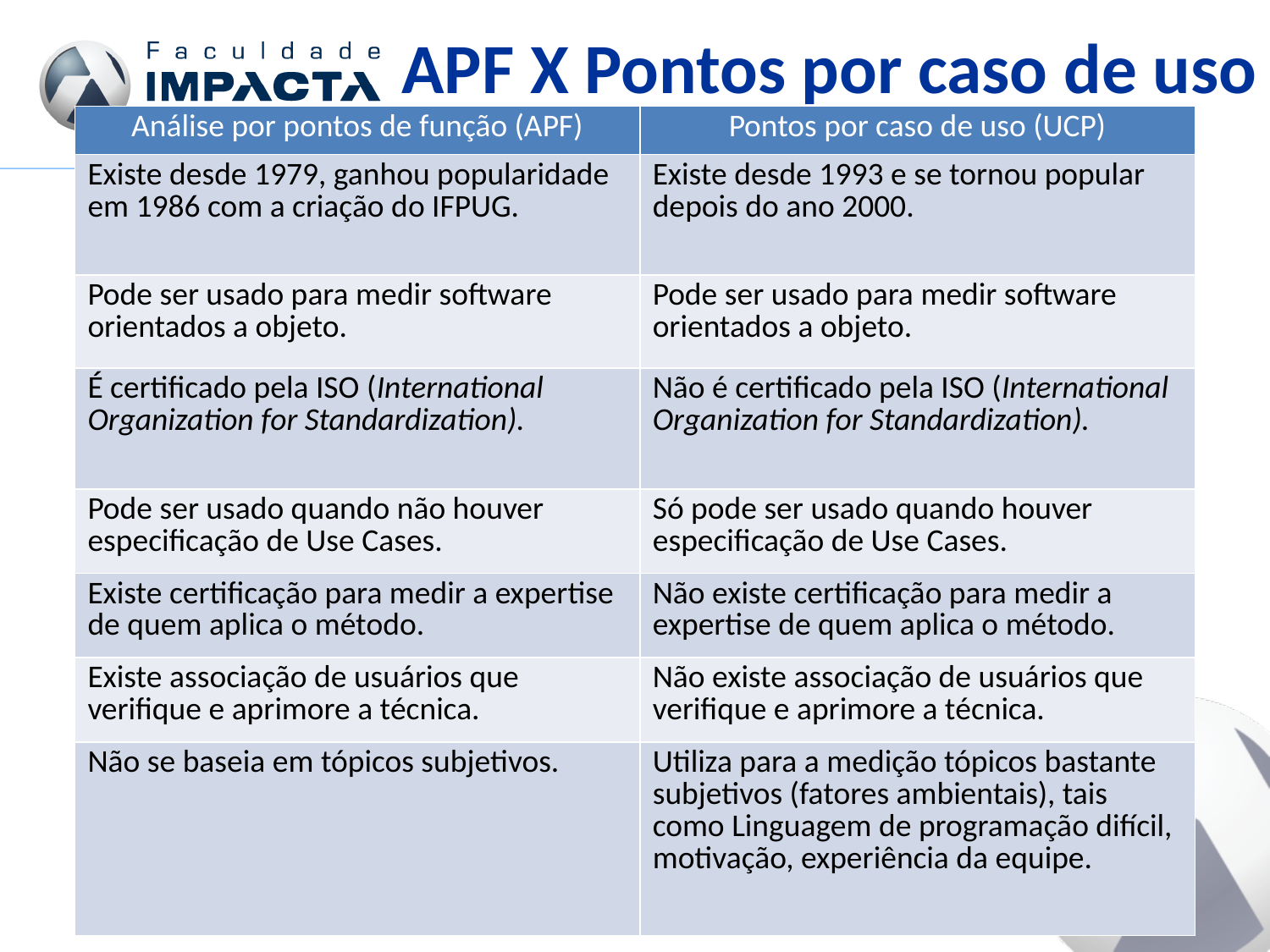

APF X Pontos por caso de uso
| Análise por pontos de função (APF) | Pontos por caso de uso (UCP) |
| --- | --- |
| Existe desde 1979, ganhou popularidade em 1986 com a criação do IFPUG. | Existe desde 1993 e se tornou popular depois do ano 2000. |
| Pode ser usado para medir software orientados a objeto. | Pode ser usado para medir software orientados a objeto. |
| É certificado pela ISO (International Organization for Standardization). | Não é certificado pela ISO (International Organization for Standardization). |
| Pode ser usado quando não houver especificação de Use Cases. | Só pode ser usado quando houver especificação de Use Cases. |
| Existe certificação para medir a expertise de quem aplica o método. | Não existe certificação para medir a expertise de quem aplica o método. |
| Existe associação de usuários que verifique e aprimore a técnica. | Não existe associação de usuários que verifique e aprimore a técnica. |
| Não se baseia em tópicos subjetivos. | Utiliza para a medição tópicos bastante subjetivos (fatores ambientais), tais como Linguagem de programação difícil, motivação, experiência da equipe. |